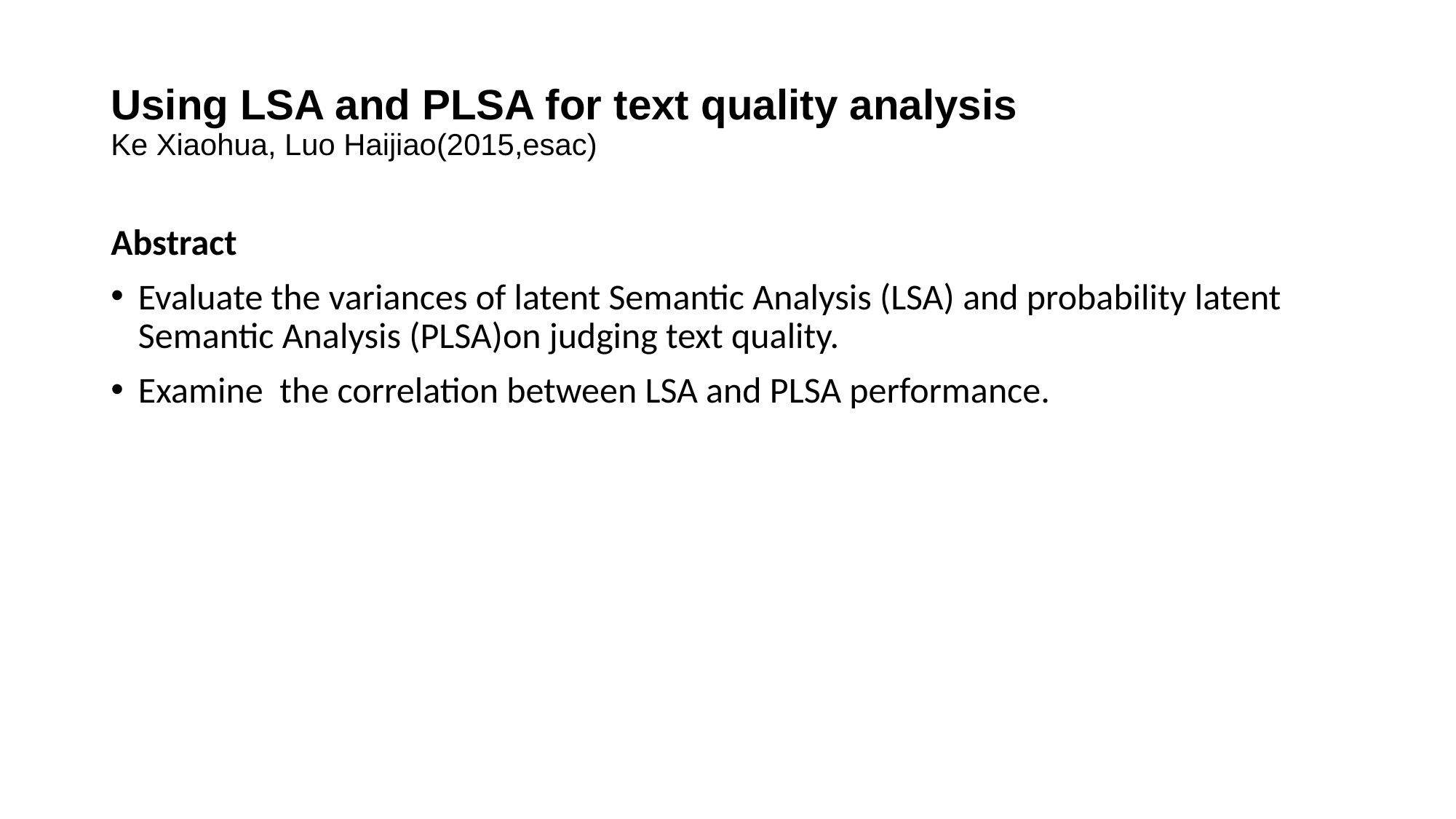

# Using LSA and PLSA for text quality analysis Ke Xiaohua, Luo Haijiao(2015,esac)
Abstract
Evaluate the variances of latent Semantic Analysis (LSA) and probability latent Semantic Analysis (PLSA)on judging text quality.
Examine  the correlation between LSA and PLSA performance.